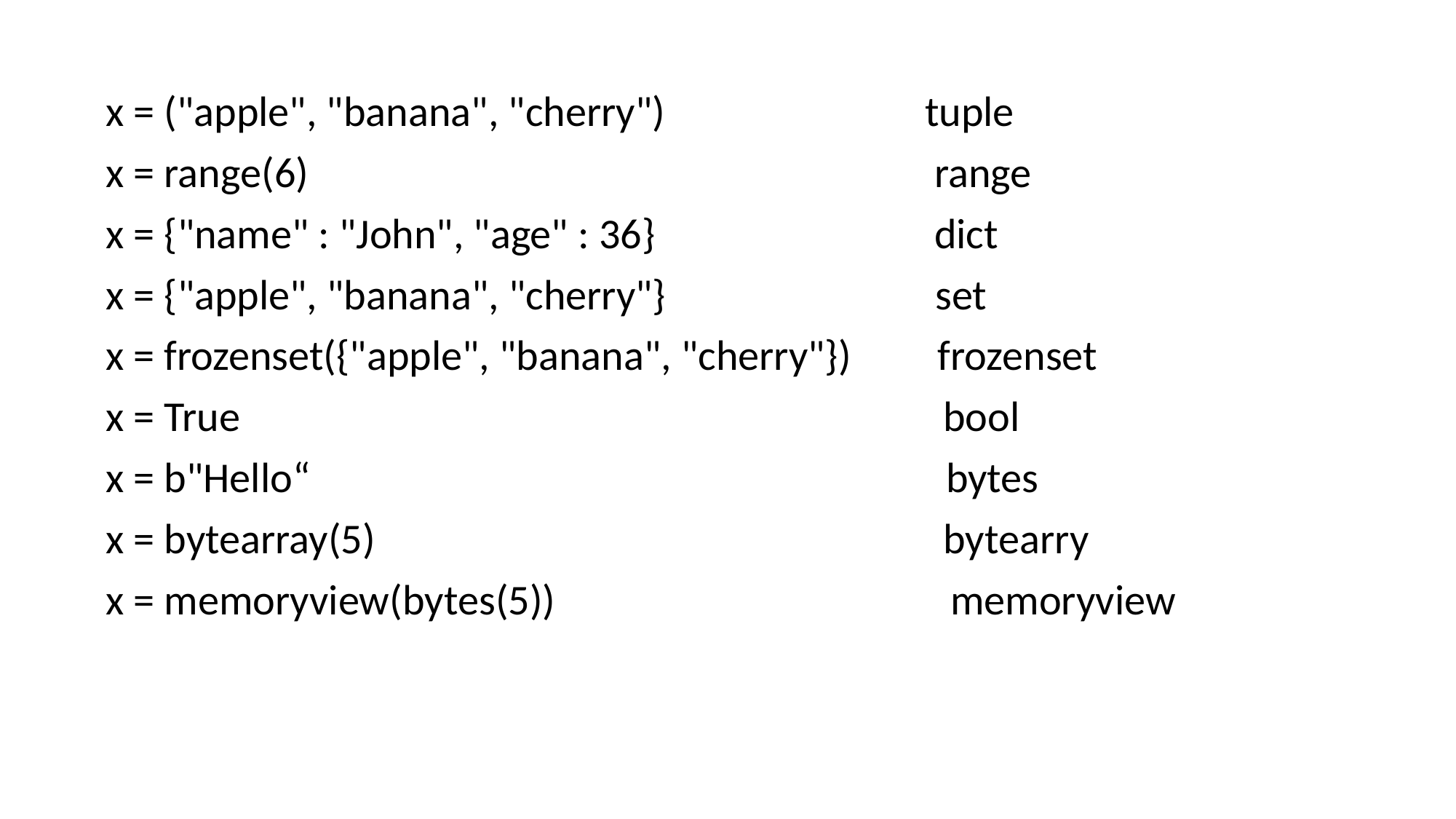

x = ("apple", "banana", "cherry")                           tuple
x = range(6)                                                                 range
x = {"name" : "John", "age" : 36}                             dict
x = {"apple", "banana", "cherry"}                            set
x = frozenset({"apple", "banana", "cherry"})         frozenset
x = True                                                                         bool
x = b"Hello“                                                                  bytes
x = bytearray(5)                                                           bytearry
x = memoryview(bytes(5))                                         memoryview